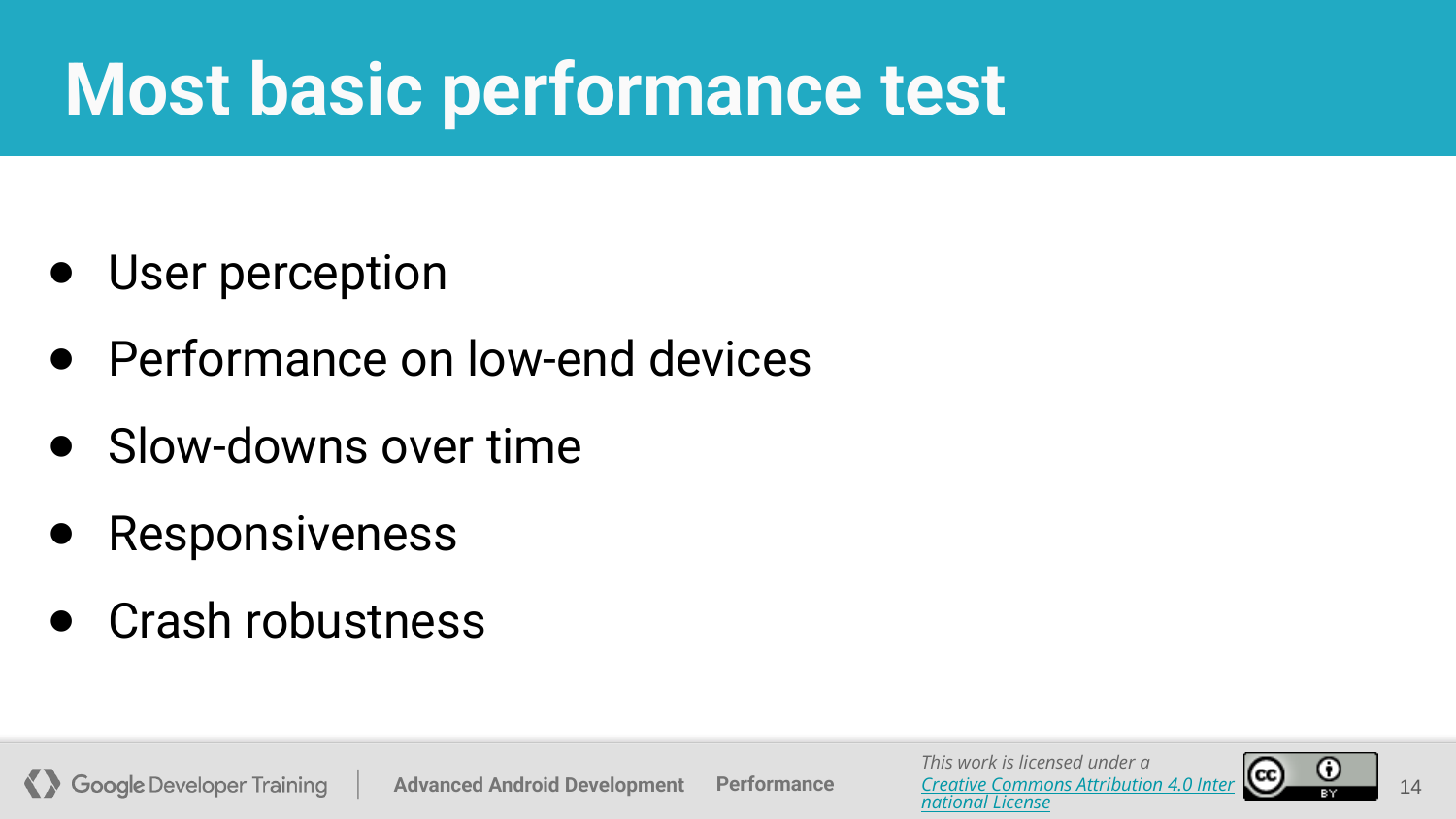

# Most basic performance test
User perception
Performance on low-end devices
Slow-downs over time
Responsiveness
Crash robustness

14